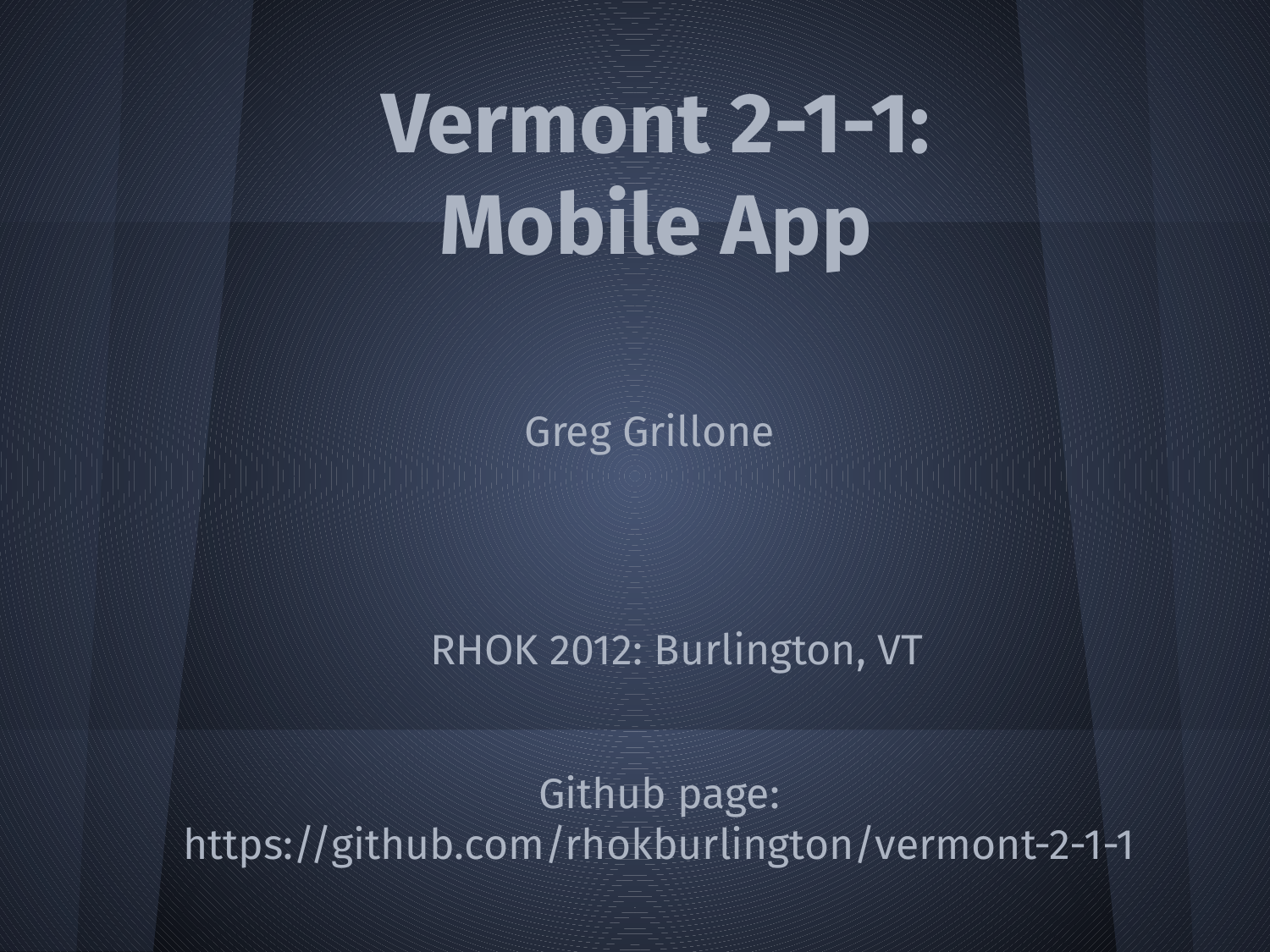

# Vermont 2-1-1:
Mobile App

Greg Grillone
RHOK 2012: Burlington, VT
Github page: https://github.com/rhokburlington/vermont-2-1-1